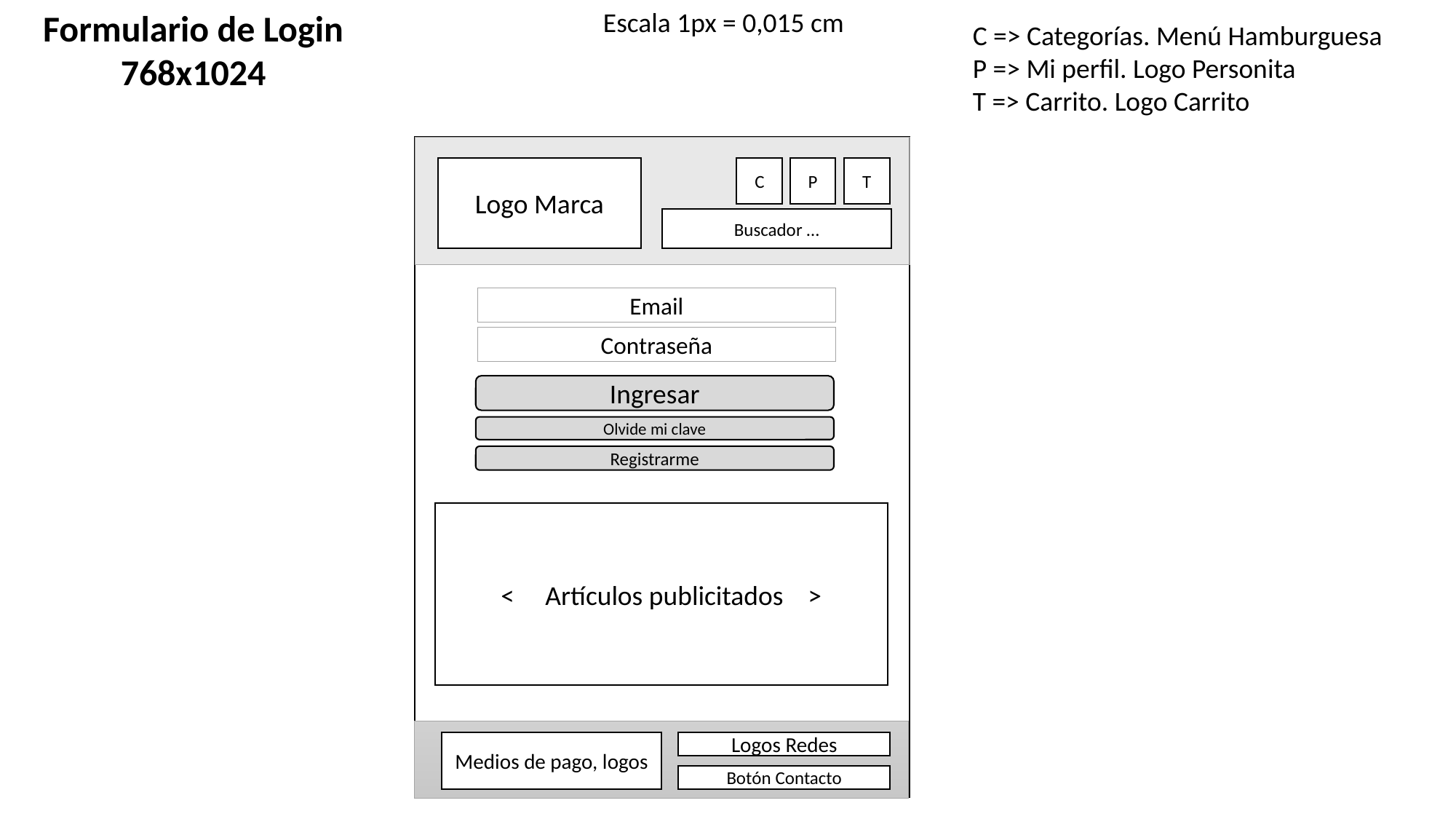

Formulario de Login
768x1024
Escala 1px = 0,015 cm
C => Categorías. Menú Hamburguesa
P => Mi perfil. Logo Personita
T => Carrito. Logo Carrito

Logo Marca
C
P
T
Buscador …
Email
Contraseña
Ingresar
Olvide mi clave
Registrarme
<     Artículos publicitados    >

Medios de pago, logos
Logos Redes
Botón Contacto